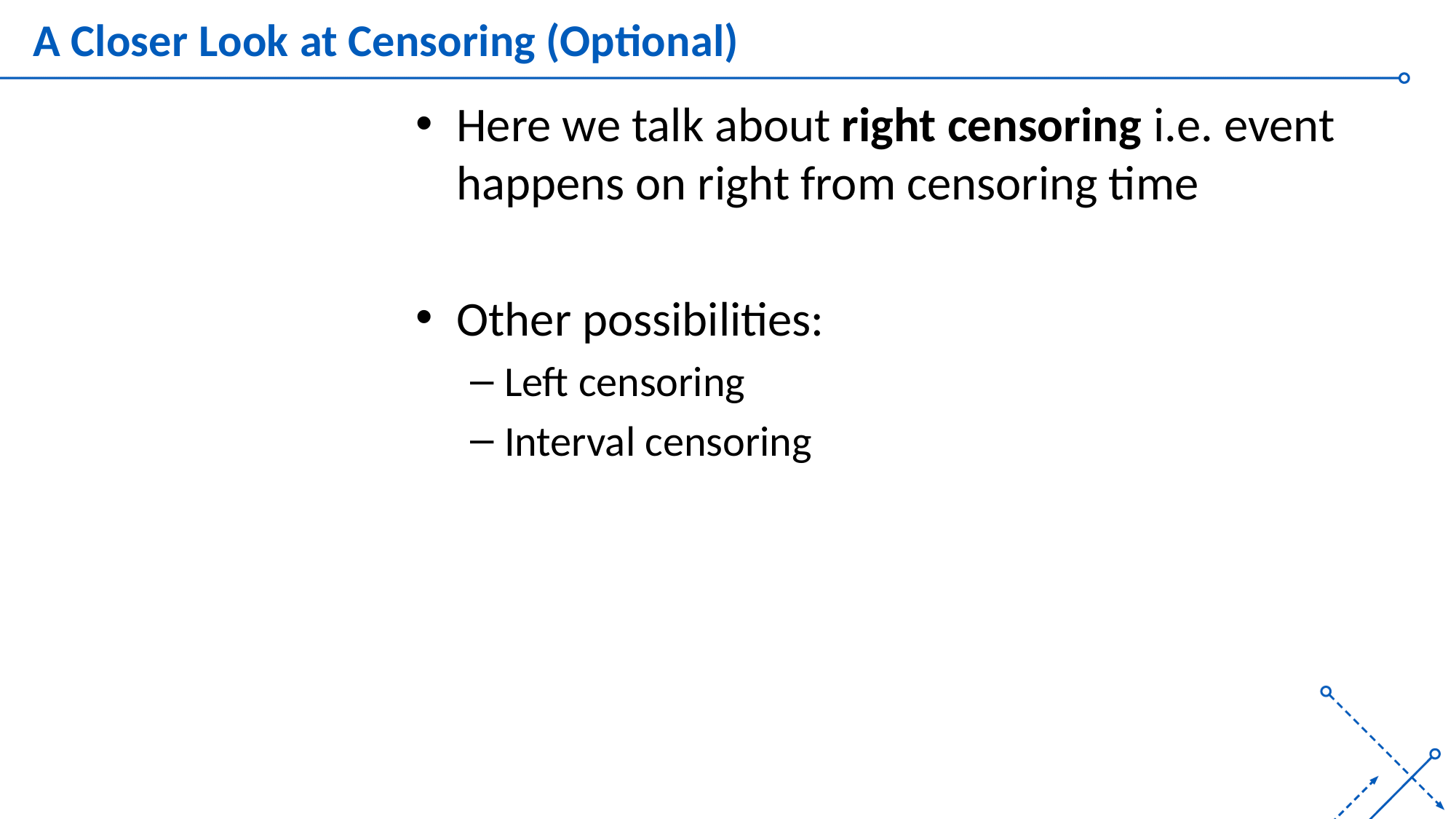

# A Closer Look at Censoring (Optional)
Here we talk about right censoring i.e. event happens on right from censoring time

Other possibilities:
Left censoring
Interval censoring